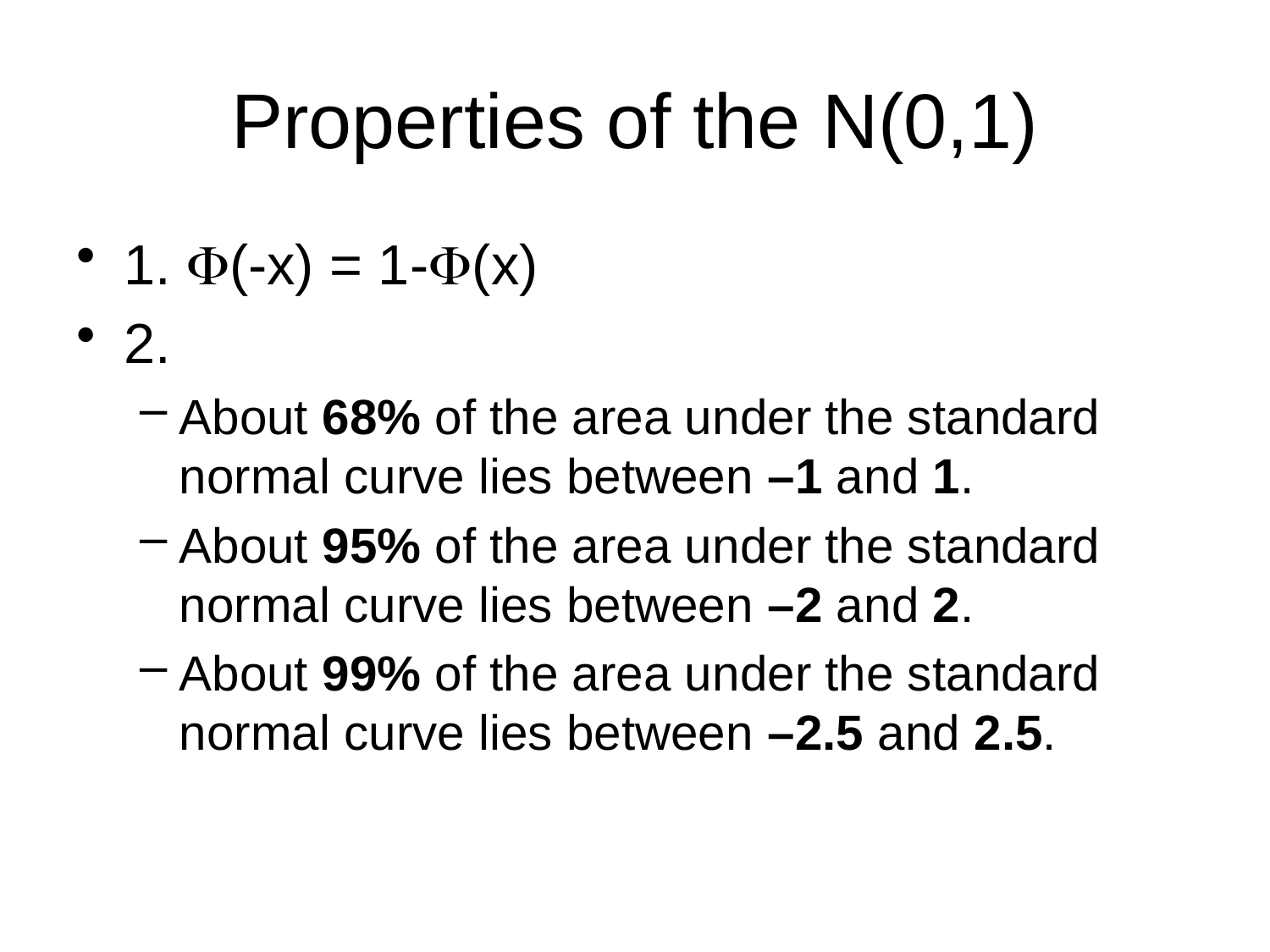

# Properties of the N(0,1)
1. Φ(-x) = 1-Φ(x)
2.
About 68% of the area under the standard normal curve lies between –1 and 1.
About 95% of the area under the standard normal curve lies between –2 and 2.
About 99% of the area under the standard normal curve lies between –2.5 and 2.5.